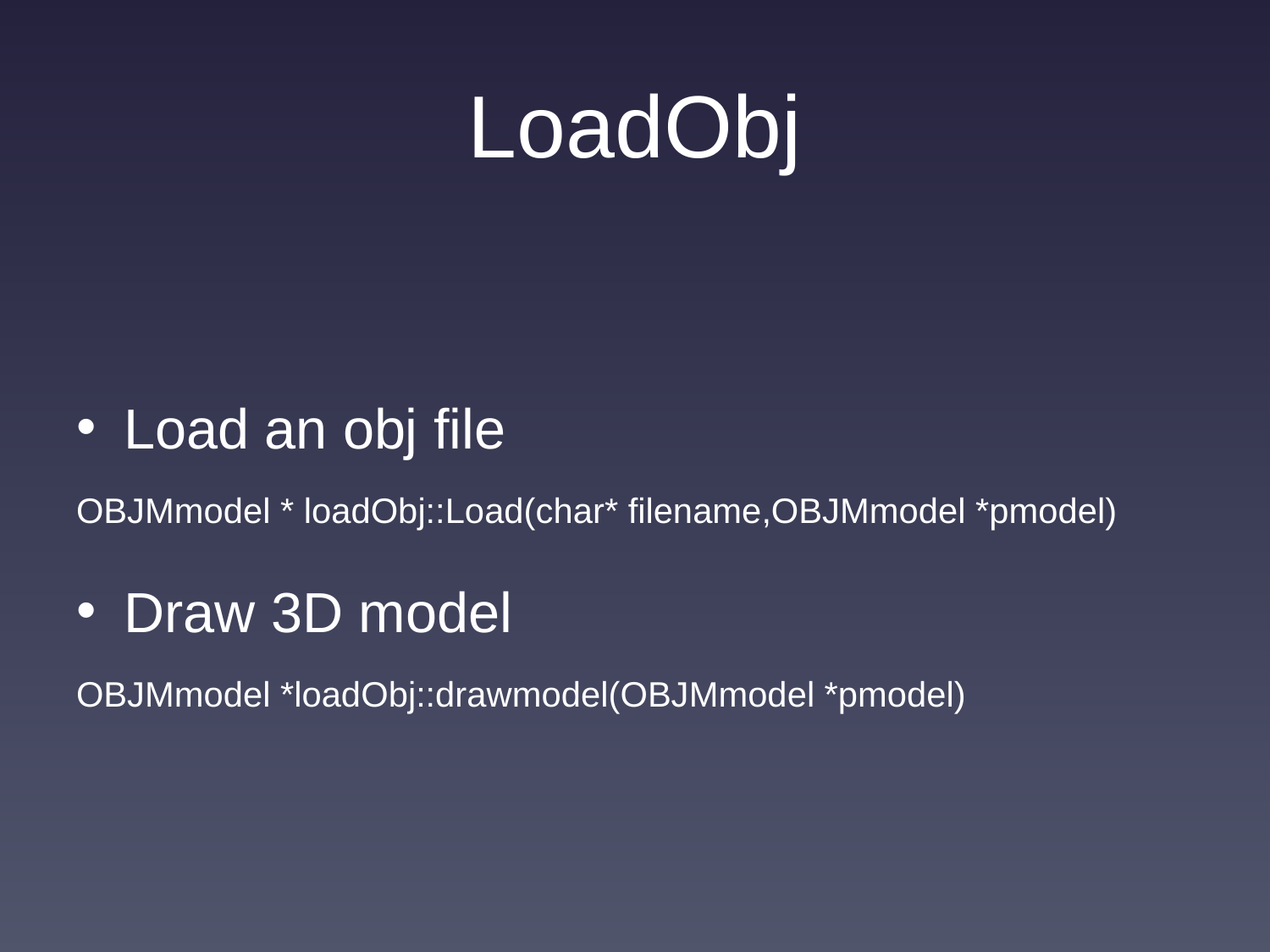

# LoadObj
Load an obj file
OBJMmodel * loadObj::Load(char* filename,OBJMmodel *pmodel)
Draw 3D model
OBJMmodel *loadObj::drawmodel(OBJMmodel *pmodel)